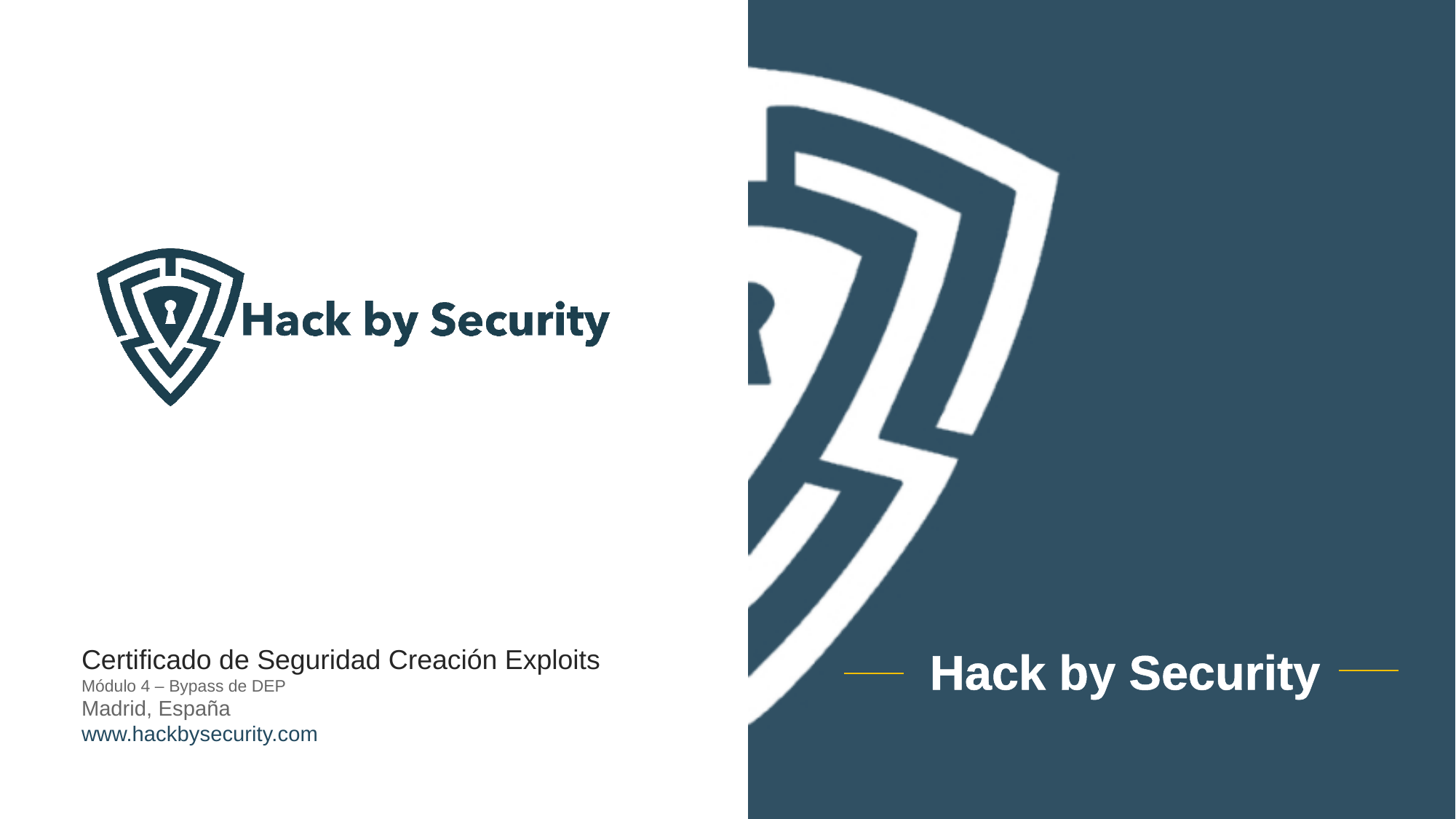

Certificado de Seguridad Creación Exploits
Módulo 4 – Bypass de DEP
Madrid, España
www.hackbysecurity.com